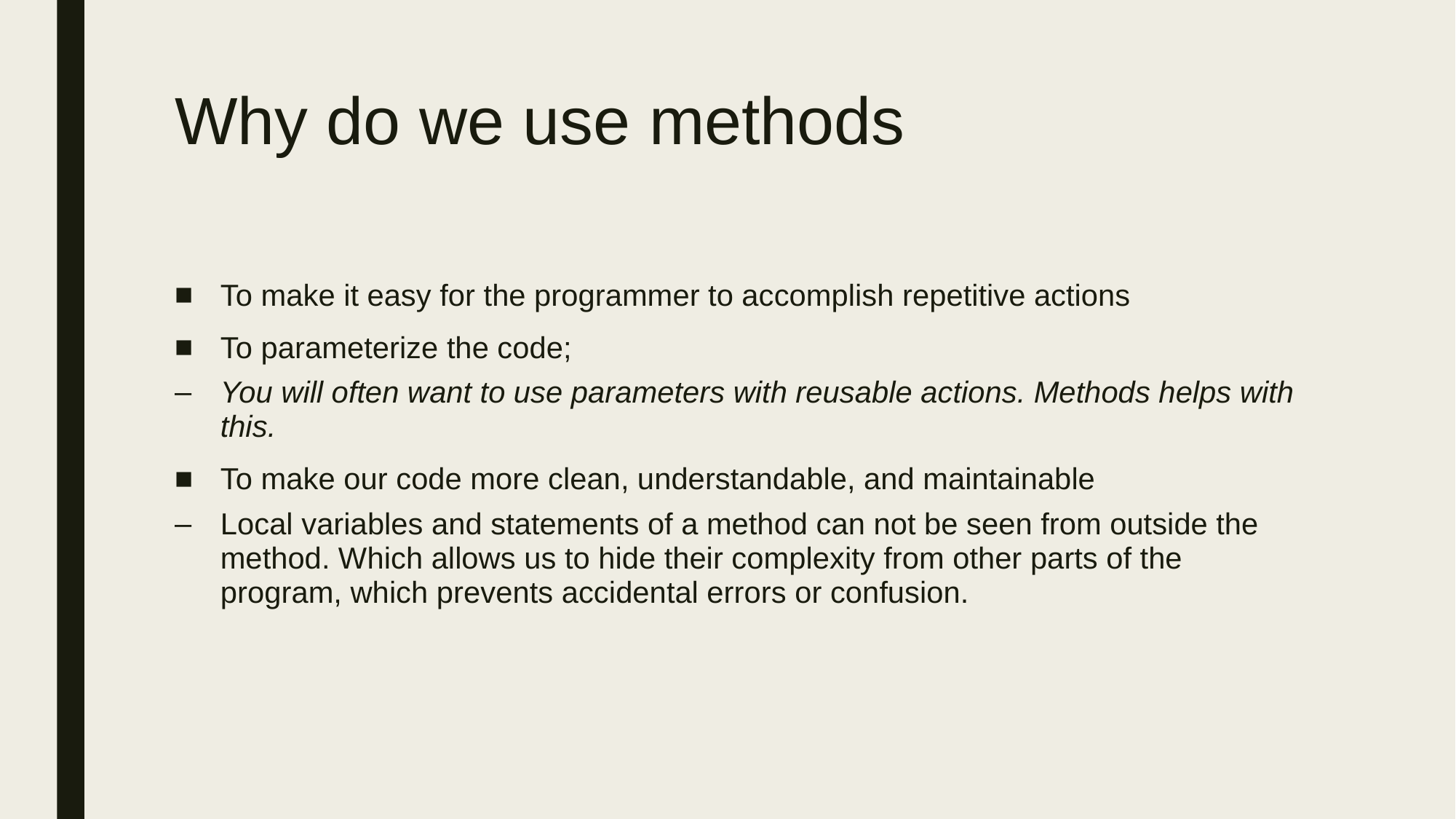

# Why do we use methods
To make it easy for the programmer to accomplish repetitive actions
To parameterize the code;
You will often want to use parameters with reusable actions. Methods helps with this.
To make our code more clean, understandable, and maintainable
Local variables and statements of a method can not be seen from outside the method. Which allows us to hide their complexity from other parts of the program, which prevents accidental errors or confusion.